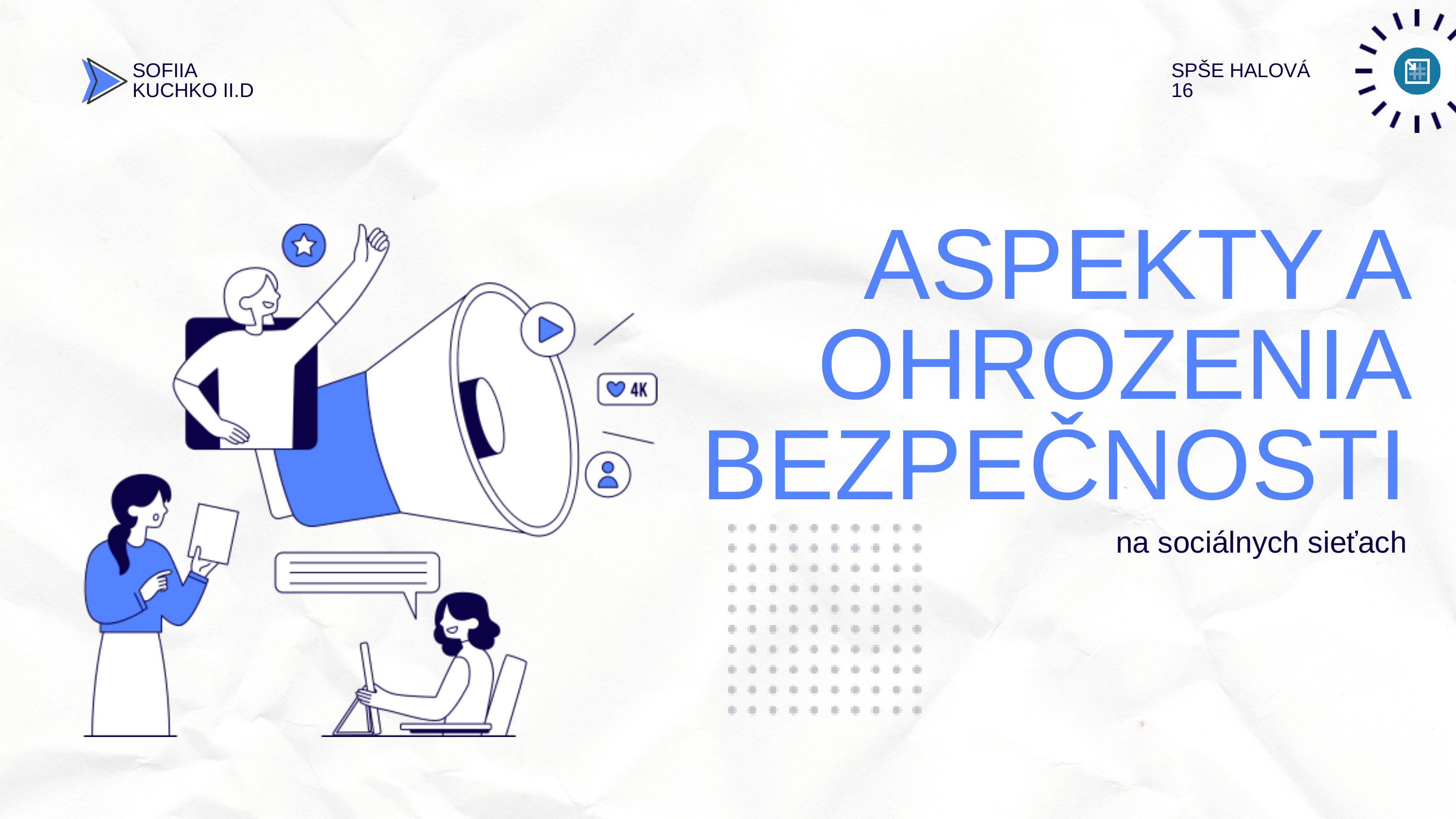

SOFIIA KUCHKO II.D
SPŠE HALOVÁ 16
ASPEKTY A OHROZENIA BEZPEČNOSTI

na sociálnych sieťach